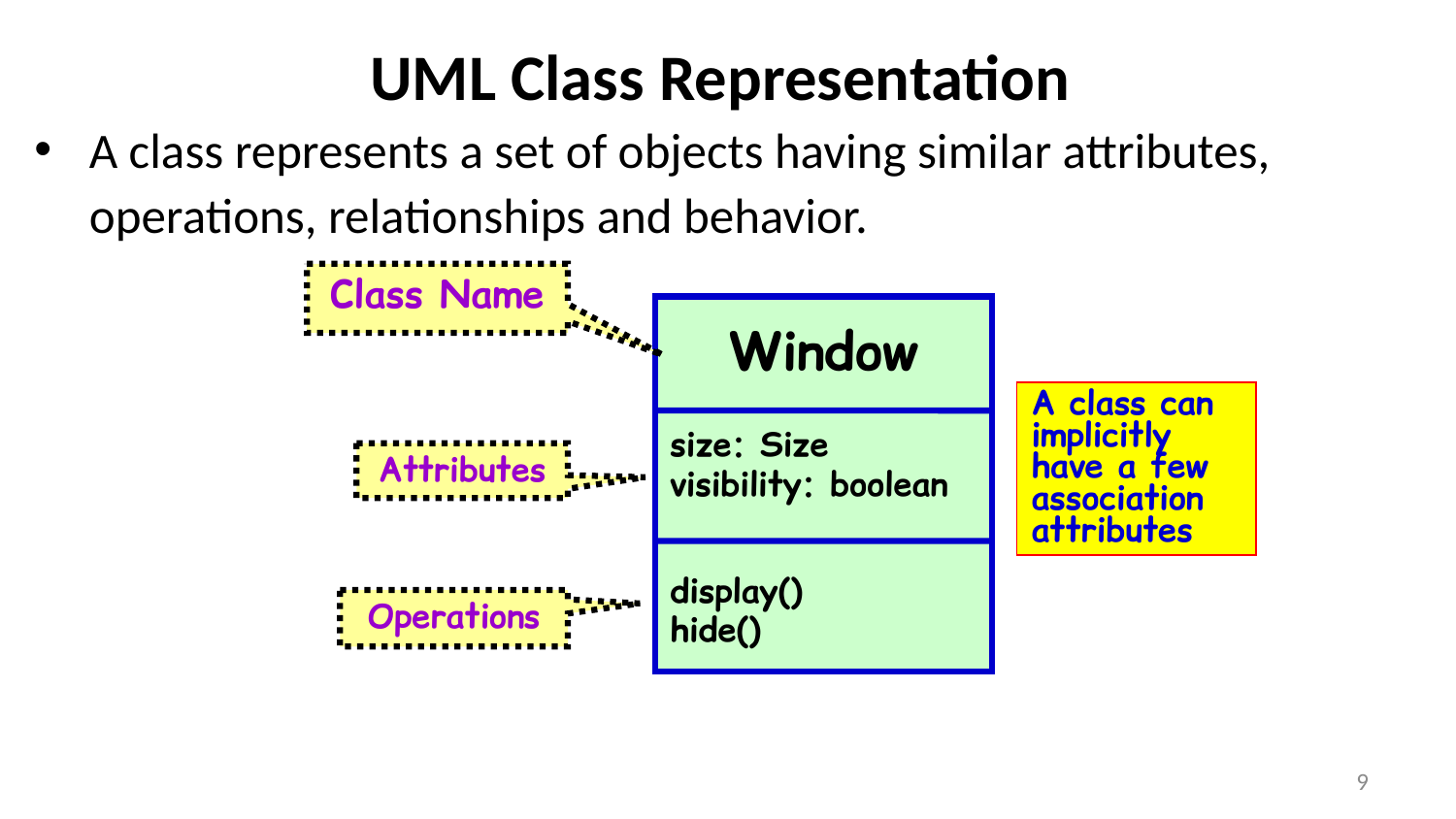

# UML Class Representation
A class represents a set of objects having similar attributes, operations, relationships and behavior.
Class Name

Window

size: Size
visibility: boolean

display()
hide()
A class can implicitly have a few association attributes
Attributes
Operations

9